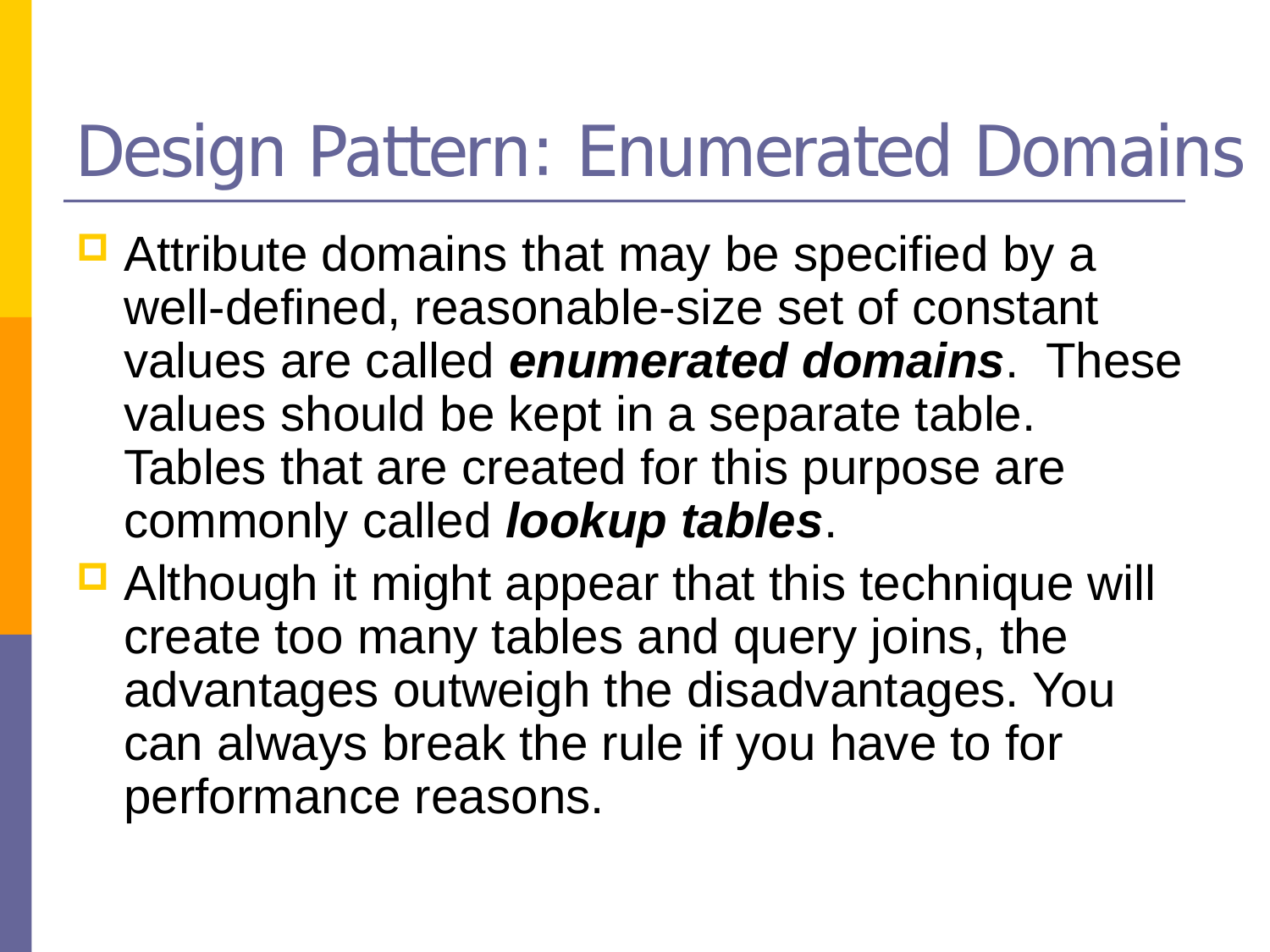

# Design Pattern: Enumerated Domains
Attribute domains that may be specified by a well-defined, reasonable-size set of constant values are called enumerated domains.  These values should be kept in a separate table.  Tables that are created for this purpose are commonly called lookup tables.
Although it might appear that this technique will create too many tables and query joins, the advantages outweigh the disadvantages. You can always break the rule if you have to for performance reasons.